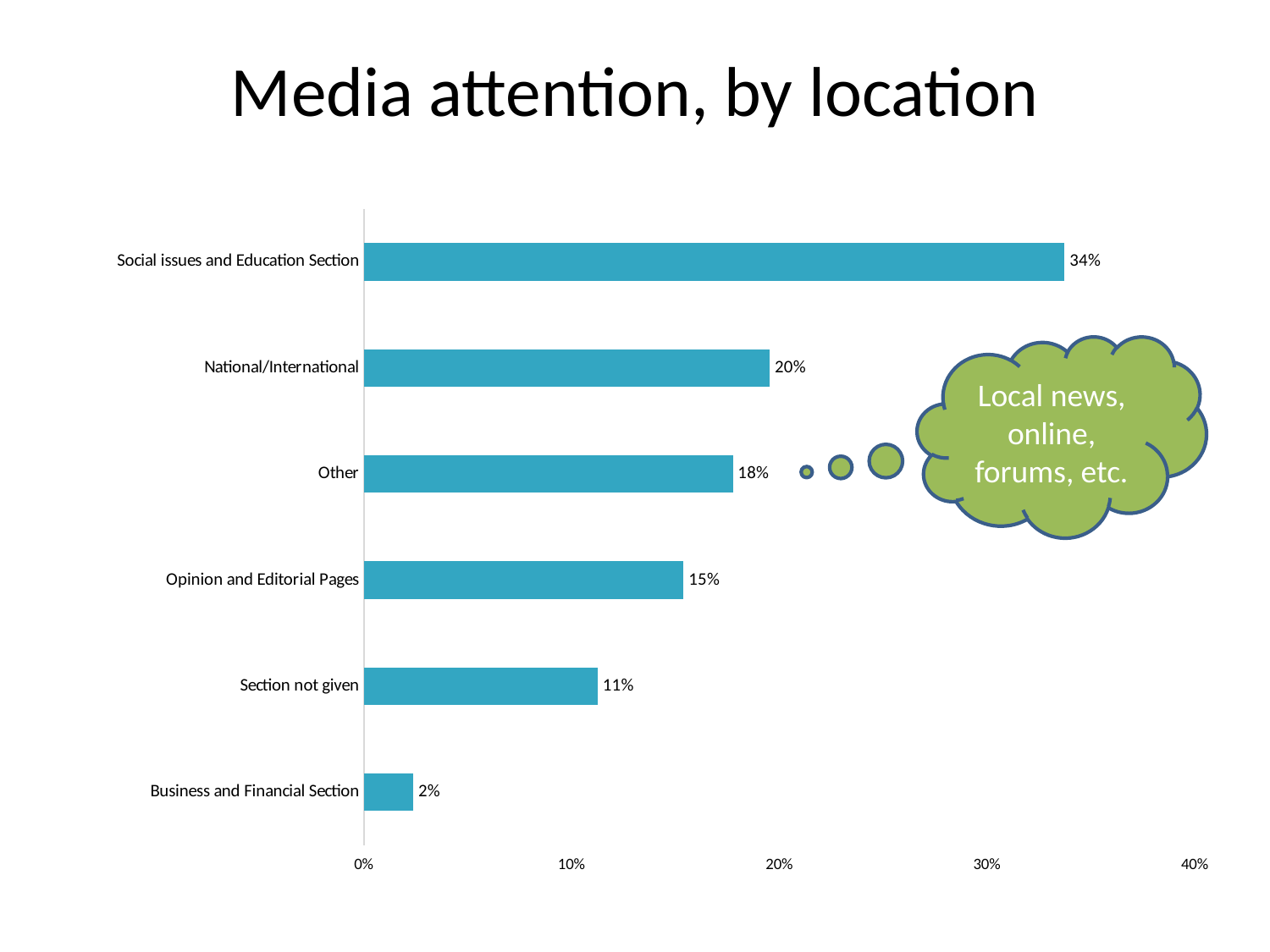

# Media attention, by location

### Chart

| Category | Freq. |
|---|---|
| Social issues and Education Section | 0.337278 |
| National/International | 0.195266 |
| Other | 0.177515 |
| Opinion and Editorial Pages | 0.153846 |
| Section not given | 0.112426 |
| Business and Financial Section | 0.023669 |

Local news, online, forums, etc.